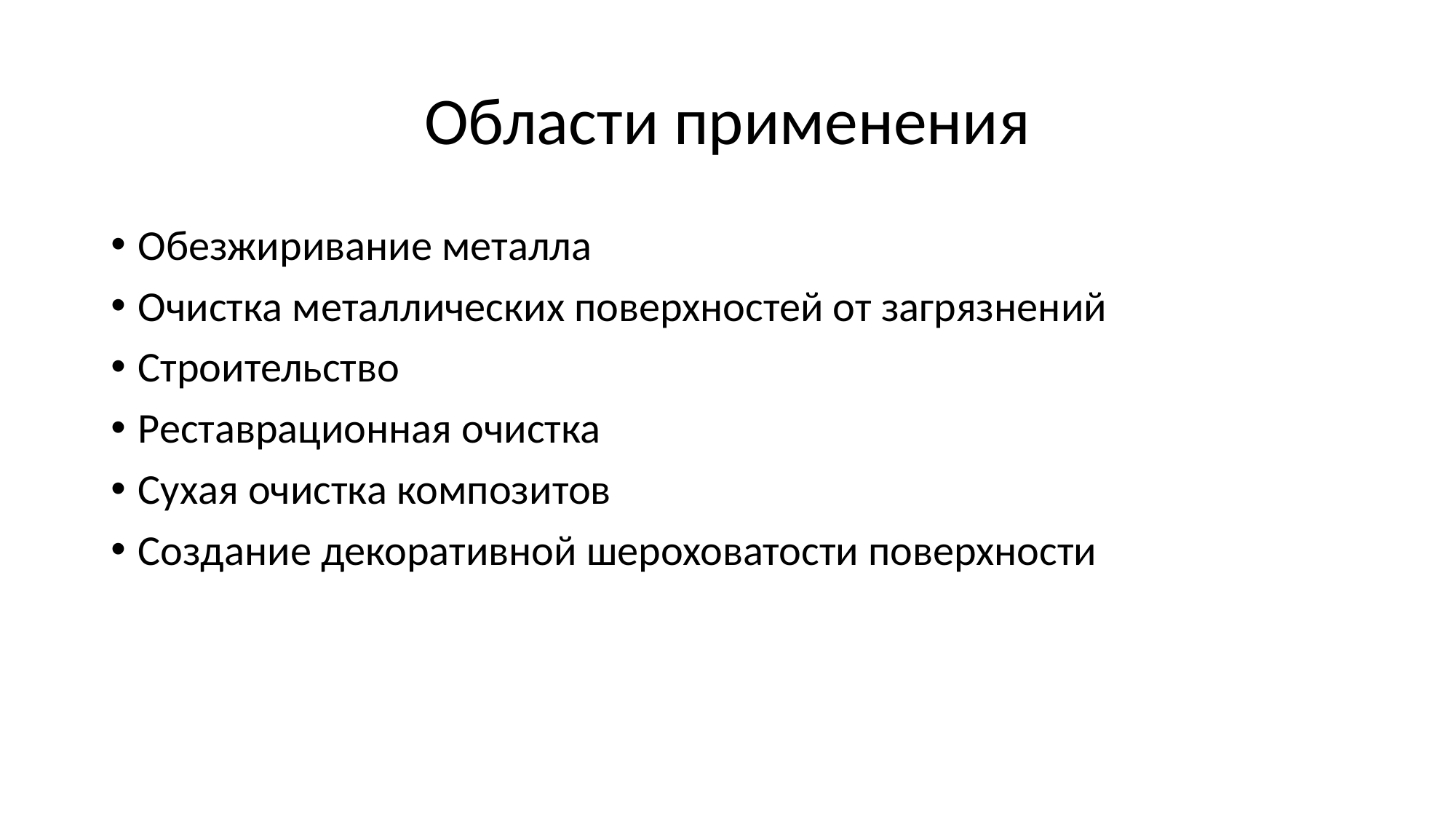

# Области применения
Обезжиривание металла
Очистка металлических поверхностей от загрязнений
Строительство
Реставрационная очистка
Сухая очистка композитов
Создание декоративной шероховатости поверхности